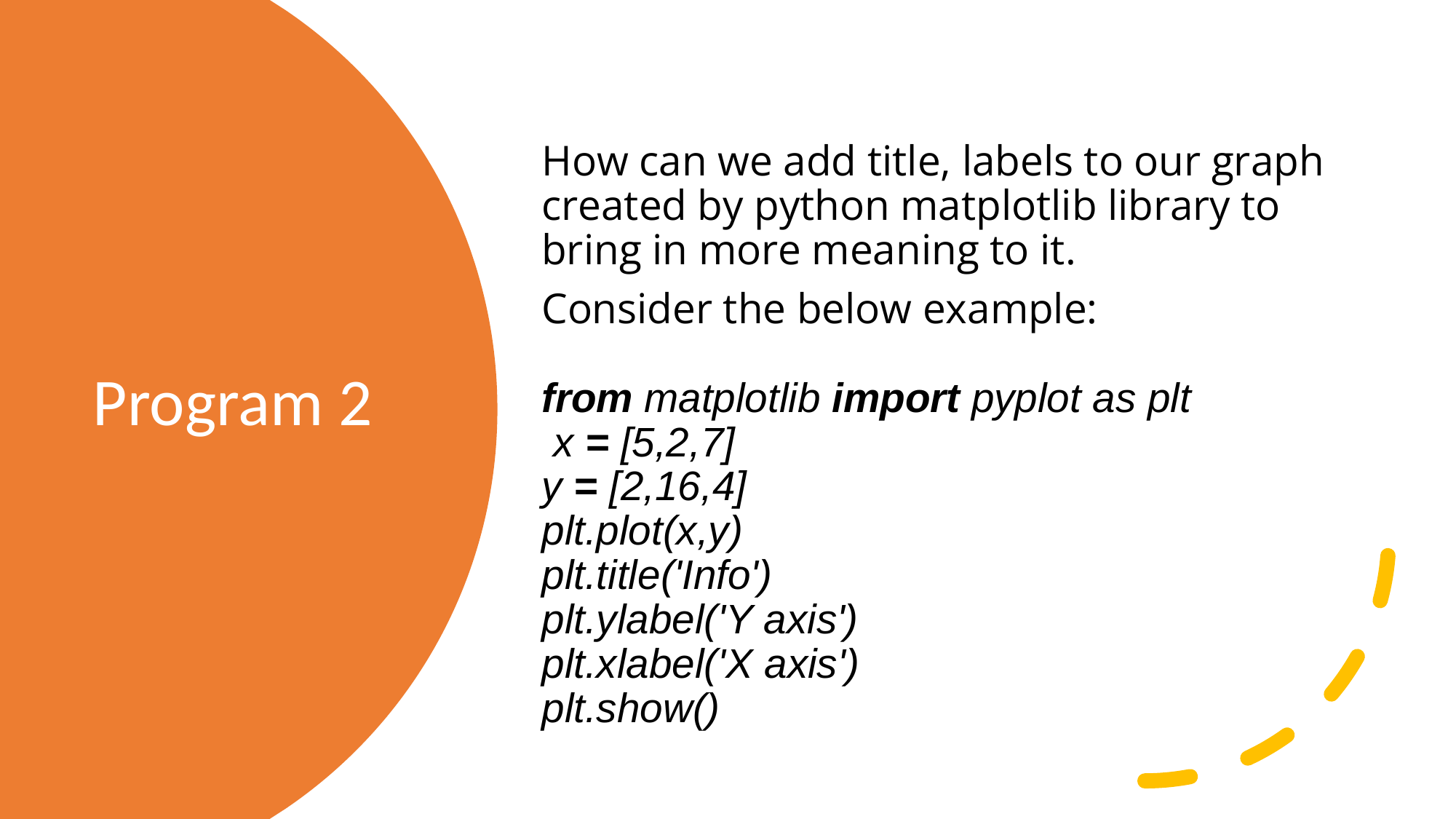

How can we add title, labels to our graph created by python matplotlib library to bring in more meaning to it.
Consider the below example:

from matplotlib import pyplot as plt
 x = [5,2,7]
y = [2,16,4]
plt.plot(x,y)
plt.title('Info')
plt.ylabel('Y axis')
plt.xlabel('X axis')
plt.show()

# Program 2